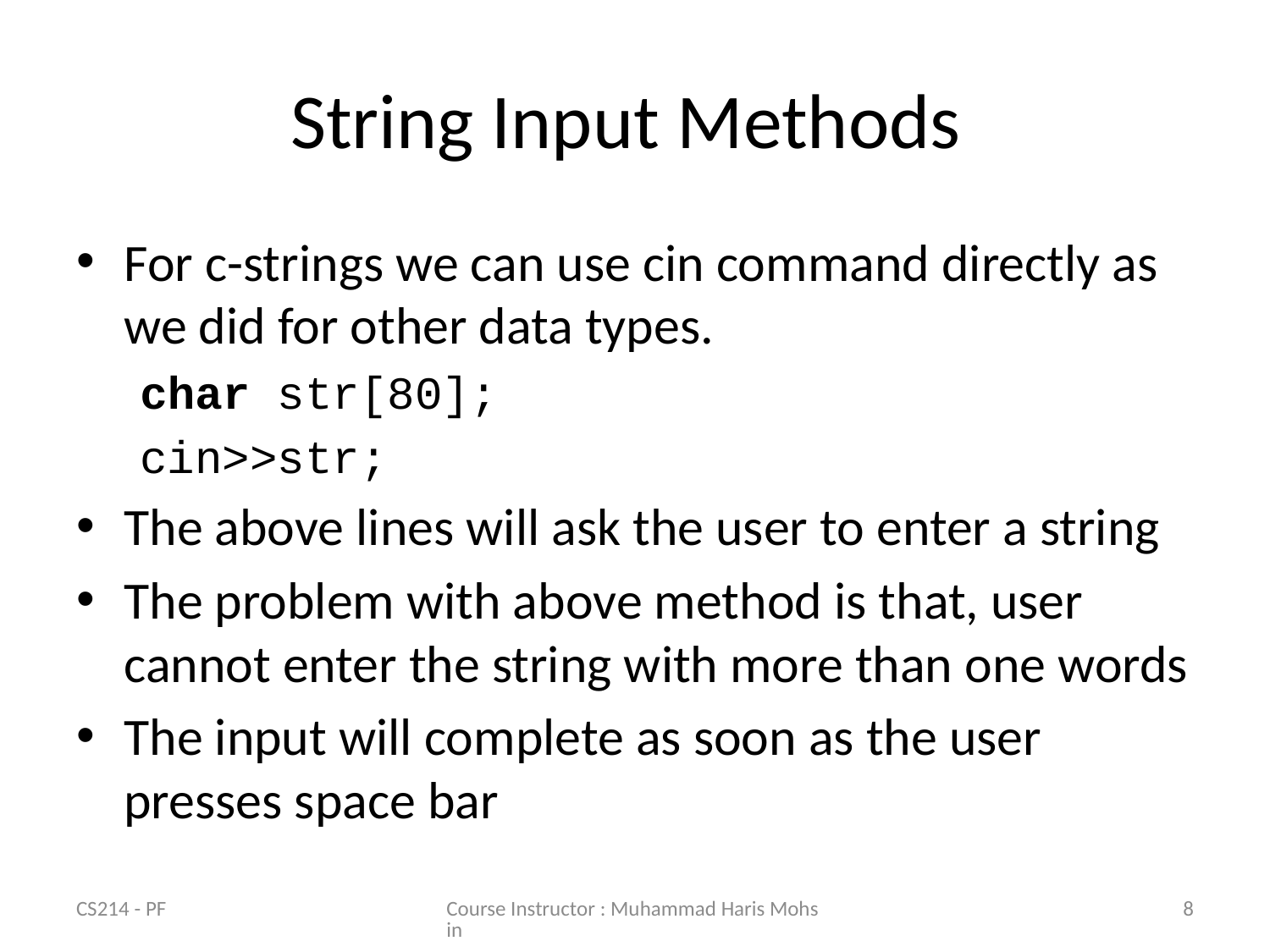

# String Input Methods
For c-strings we can use cin command directly as we did for other data types.
char str[80];
cin>>str;
The above lines will ask the user to enter a string
The problem with above method is that, user cannot enter the string with more than one words
The input will complete as soon as the user presses space bar
CS214 - PF
Course Instructor : Muhammad Haris Mohsin
8